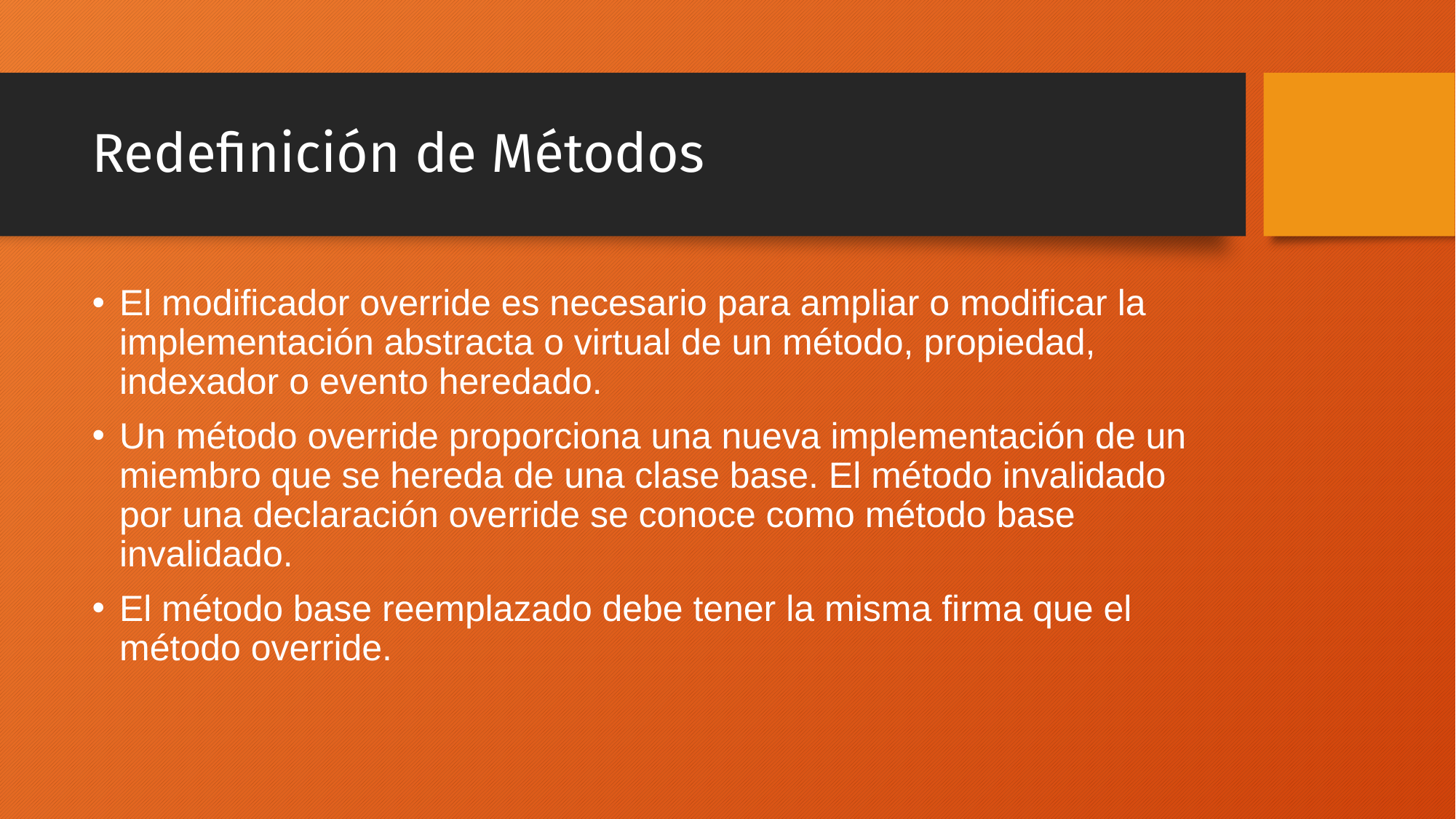

# Redefinición de Métodos
El modificador override es necesario para ampliar o modificar la implementación abstracta o virtual de un método, propiedad, indexador o evento heredado.
Un método override proporciona una nueva implementación de un miembro que se hereda de una clase base. El método invalidado por una declaración override se conoce como método base invalidado.
El método base reemplazado debe tener la misma firma que el método override.